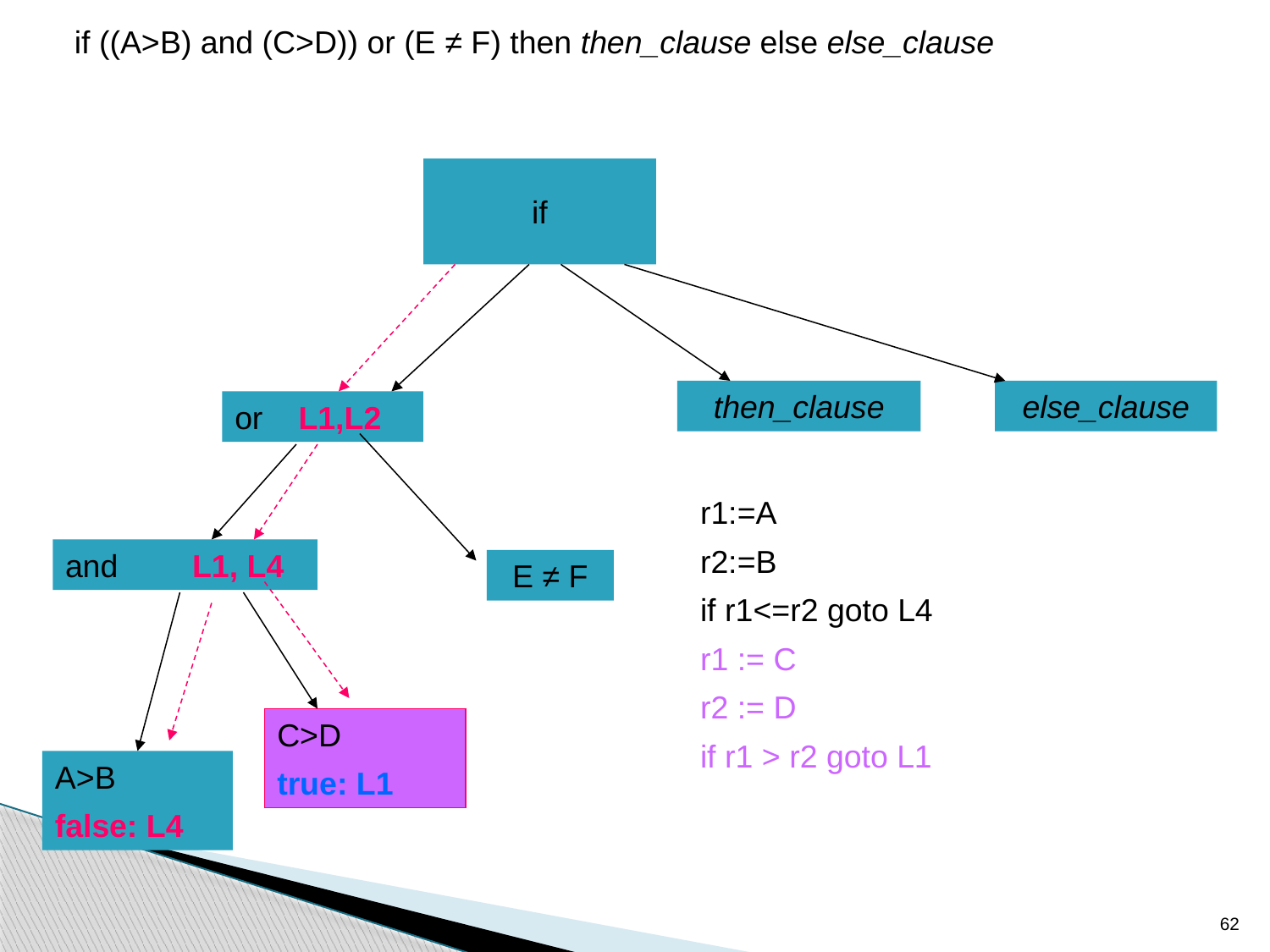

if ((A>B) and (C>D)) or (E ≠ F) then then_clause else else_clause
if

then_clause
else_clause
or    L1,L2

r1:=A
r2:=B
if r1<=r2 goto L4
r1 := C
r2 := D
if r1 > r2 goto L1
and	L1, L4
E ≠ F

C>D
true: L1
A>B
false: L4
62